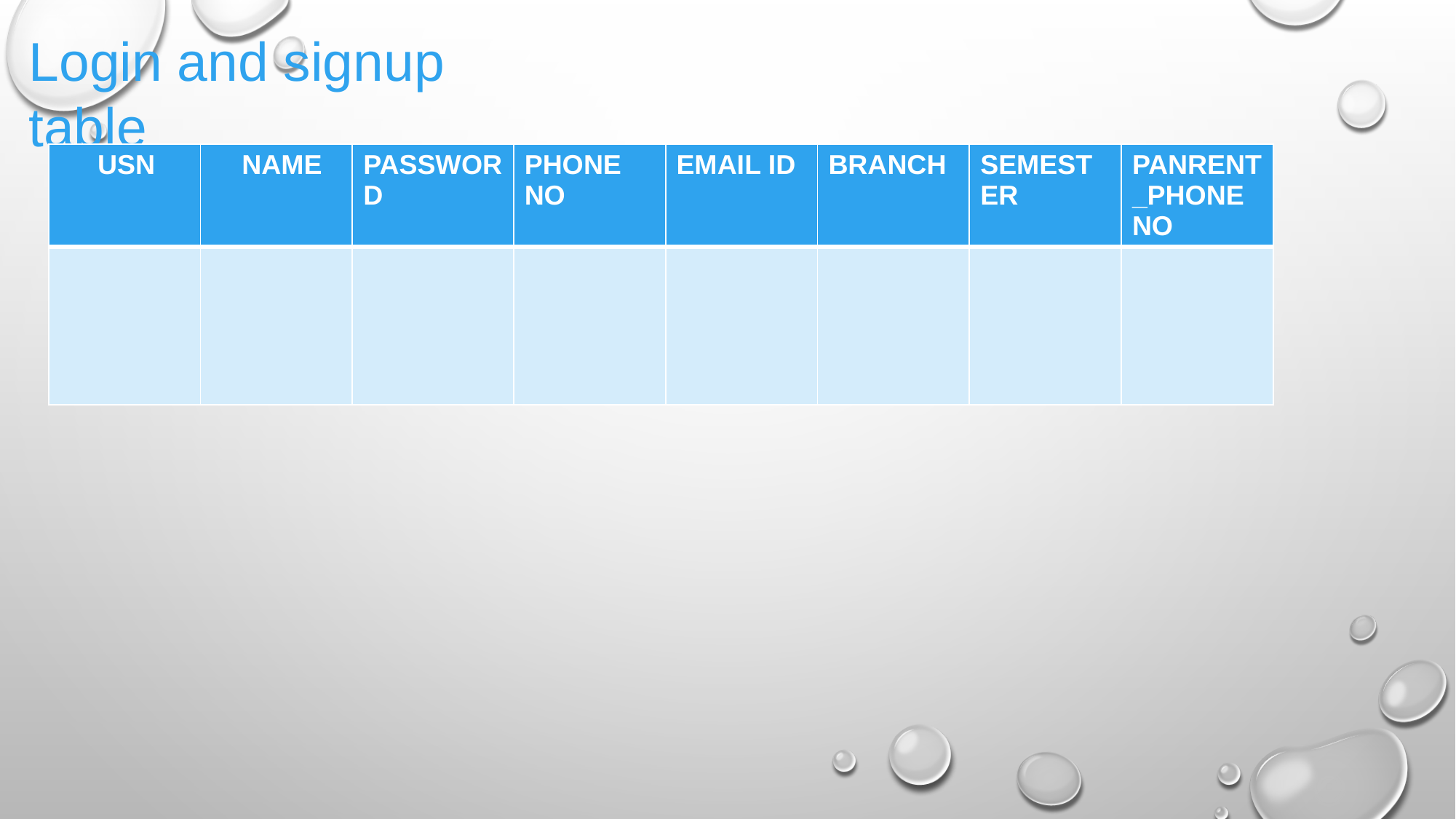

Login and signup table
| USN | NAME | PASSWORD | PHONE NO | EMAIL ID | BRANCH | SEMESTER | PANRENT\_PHONENO |
| --- | --- | --- | --- | --- | --- | --- | --- |
|  |  |  |  |  |  |  |  |